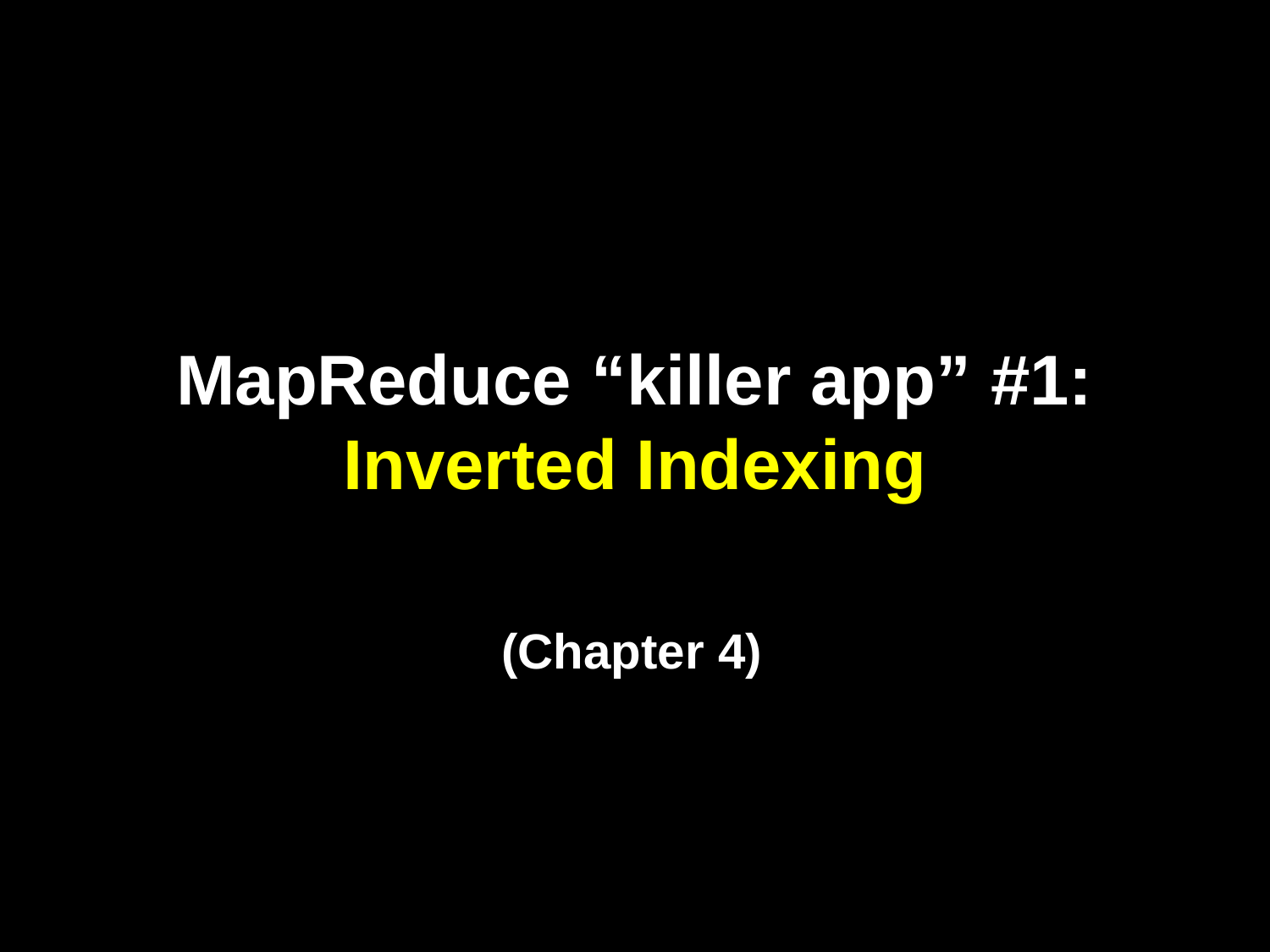

MapReduce “killer app” #1:
Inverted Indexing
(Chapter 4)